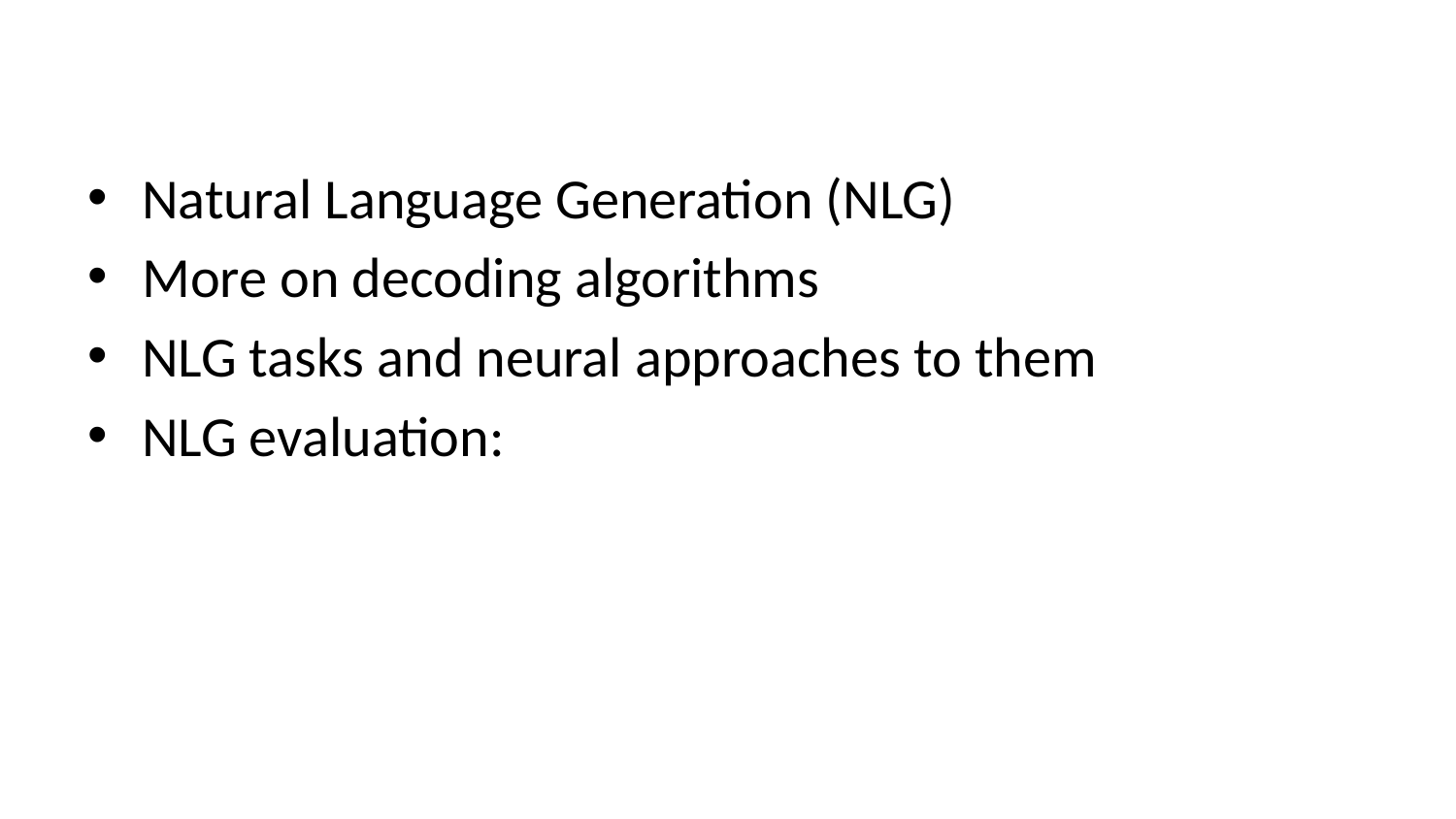

#
Natural Language Generation (NLG)
More on decoding algorithms
NLG tasks and neural approaches to them
NLG evaluation: